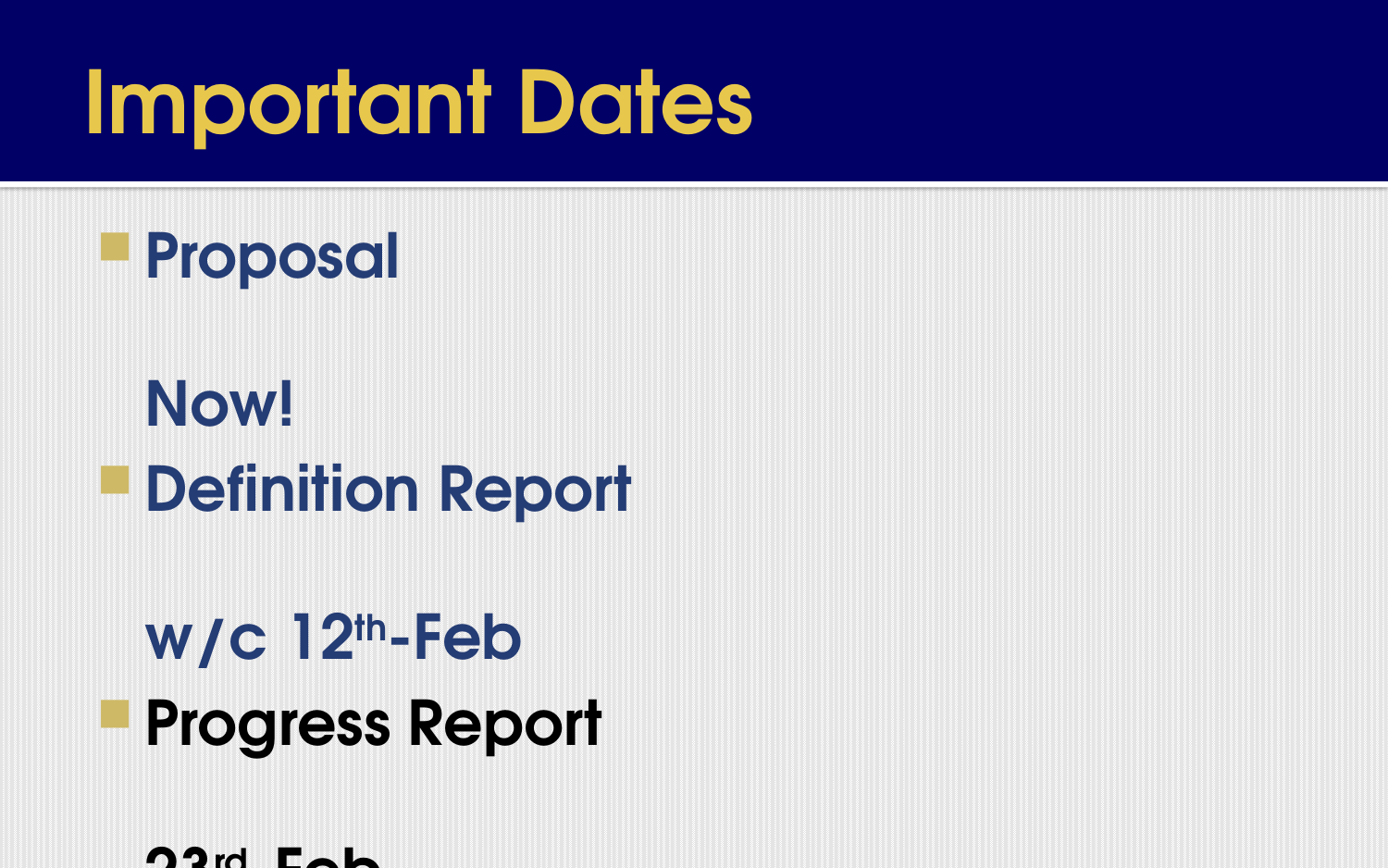

# Important Dates
Proposal	Now!
Definition Report	w/c 12th-Feb
Progress Report	23rd-Feb
Mid-point Prototype 	w/c 19th-Mar
Final Product and Report	4th-May
Grad Show	23rd-May